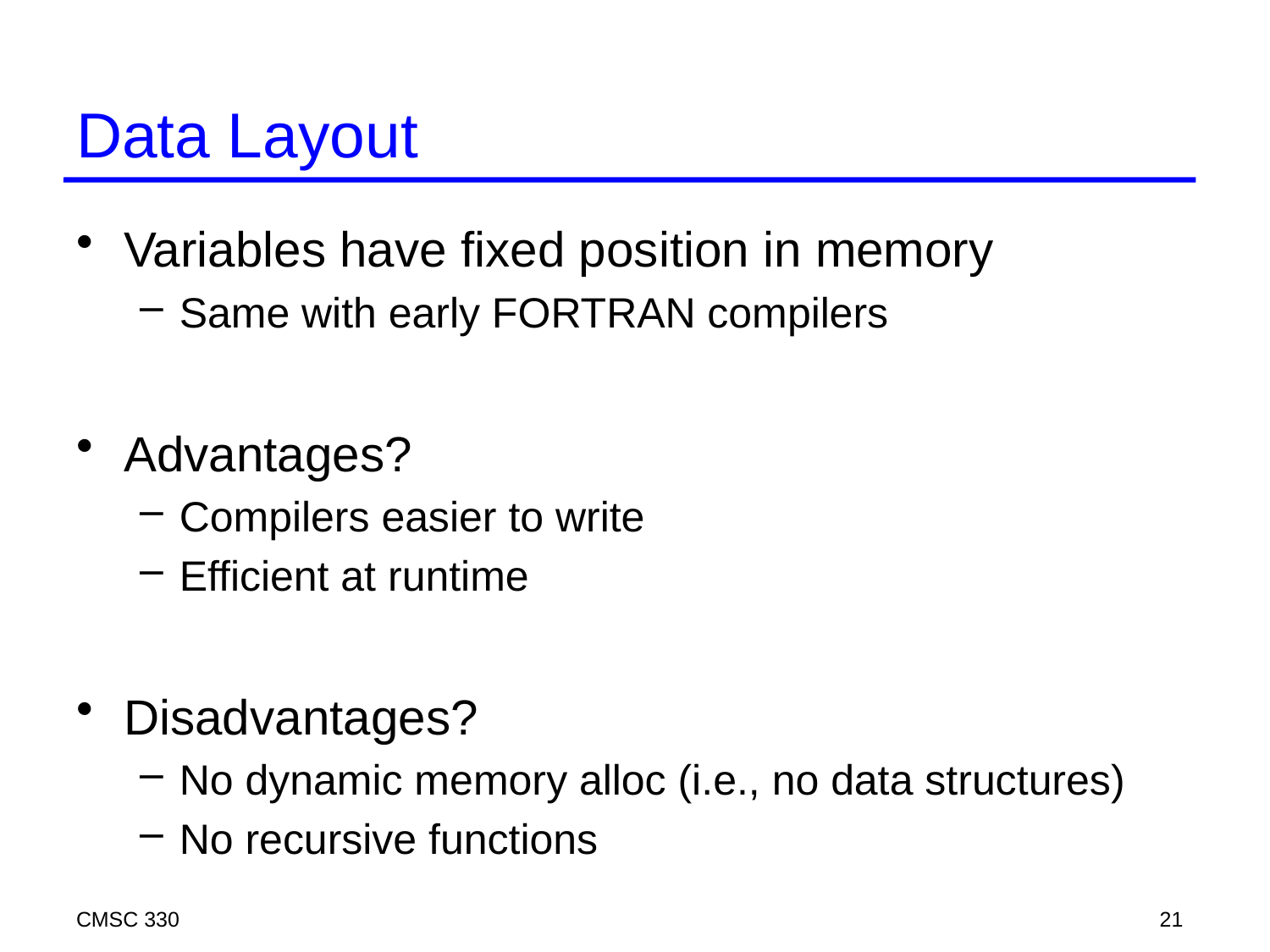

# Data Layout
Variables have fixed position in memory
Same with early FORTRAN compilers

Advantages?
Compilers easier to write
Efficient at runtime

Disadvantages?
No dynamic memory alloc (i.e., no data structures)
No recursive functions
CMSC 330
21